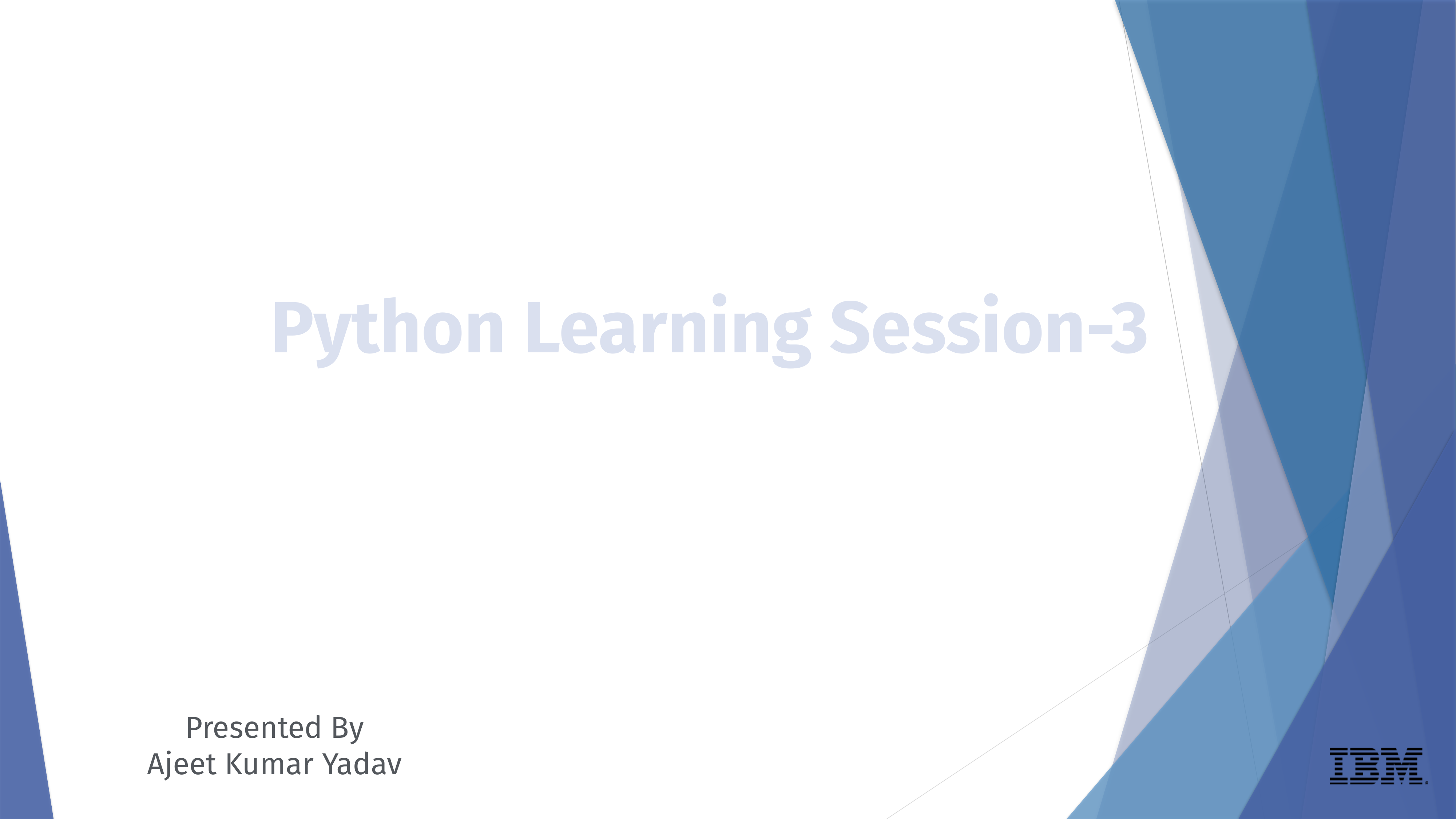

Python Learning Session-3

Presented By
Ajeet Kumar Yadav